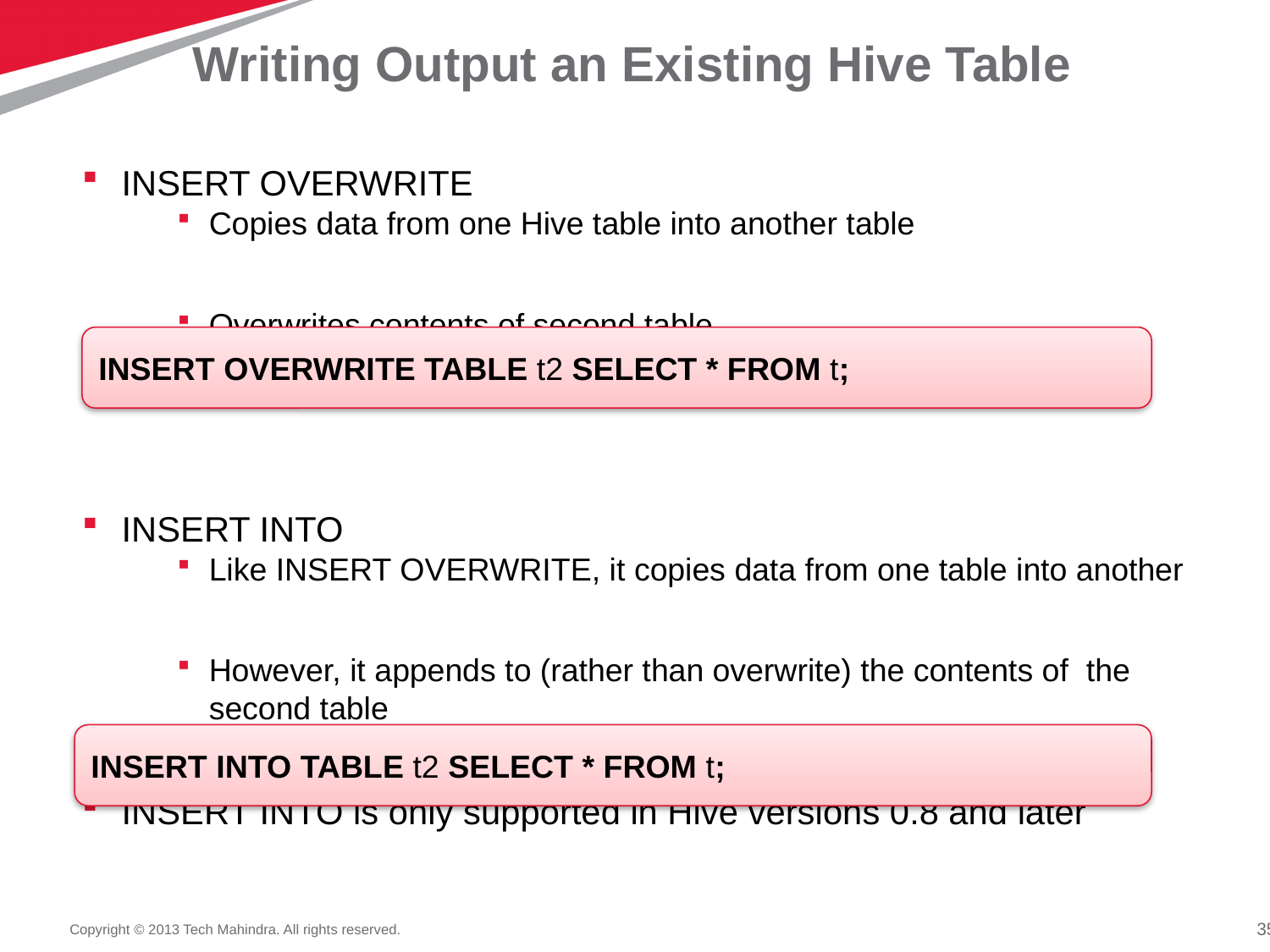

# Writing Output an Existing Hive Table
INSERT OVERWRITE
Copies data from one Hive table into another table

Overwrites contents of second table

INSERT INTO
Like INSERT OVERWRITE, it copies data from one table into another

However, it appends to (rather than overwrite) the contents of  the second table

INSERT INTO is only supported in Hive versions 0.8 and later

INSERT OVERWRITE TABLE t2 SELECT * FROM t;
INSERT INTO TABLE t2 SELECT * FROM t;